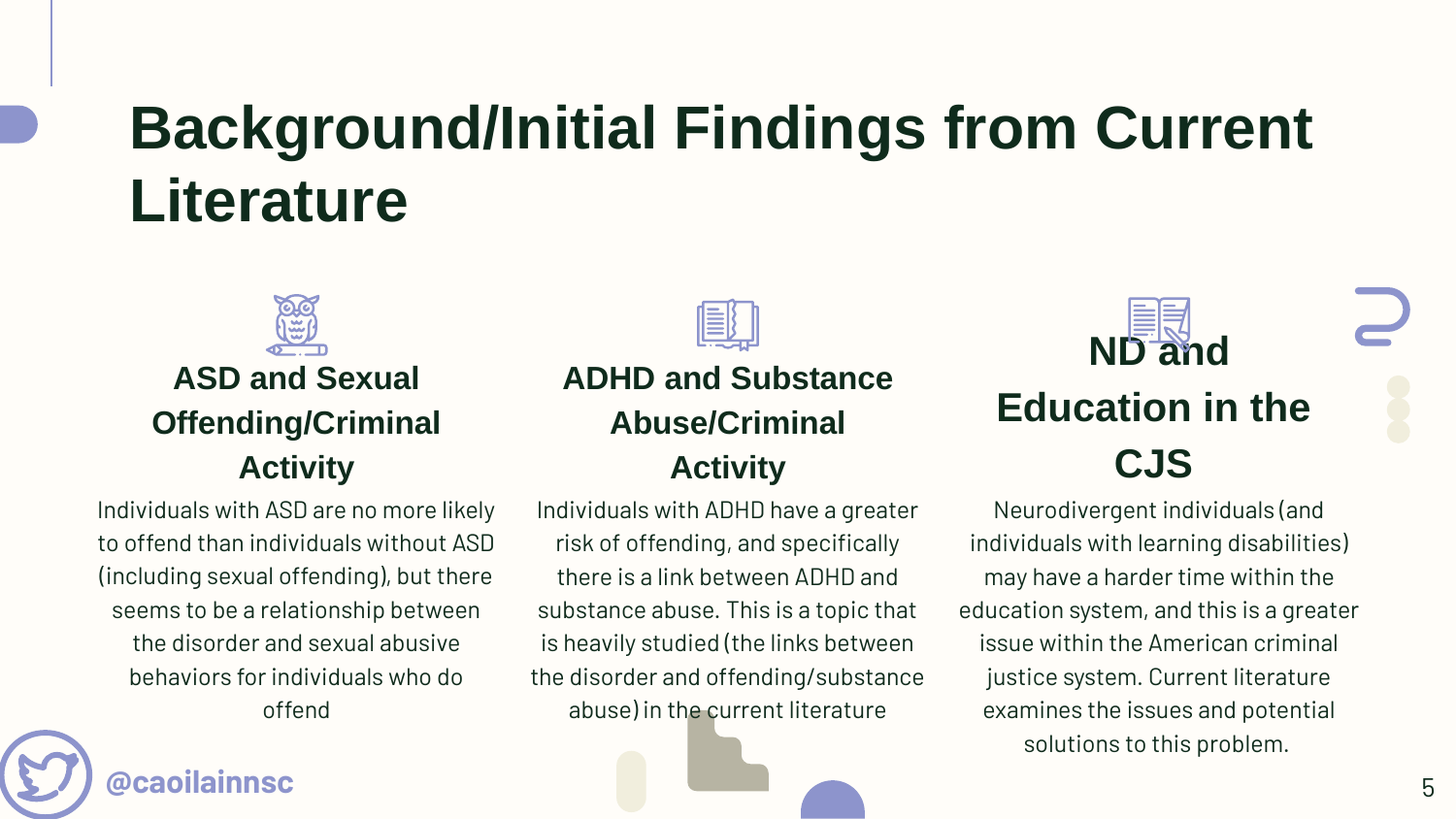

# Background/Initial Findings from Current Literature

ASD and Sexual Offending/Criminal Activity
ADHD and Substance Abuse/Criminal Activity
ND and Education in the  CJS
Individuals with ASD are no more likely to offend than individuals without ASD (including sexual offending), but there seems to be a relationship between the disorder and sexual abusive behaviors for individuals who do offend
Individuals with ADHD have a greater risk of offending, and specifically there is a link between ADHD and substance abuse. This is a topic that is heavily studied (the links between the disorder and offending/substance abuse) in the current literature
Neurodivergent individuals (and individuals with learning disabilities) may have a harder time within the education system, and this is a greater issue within the American criminal justice system. Current literature examines the issues and potential solutions to this problem.

@caoilainnsc
5